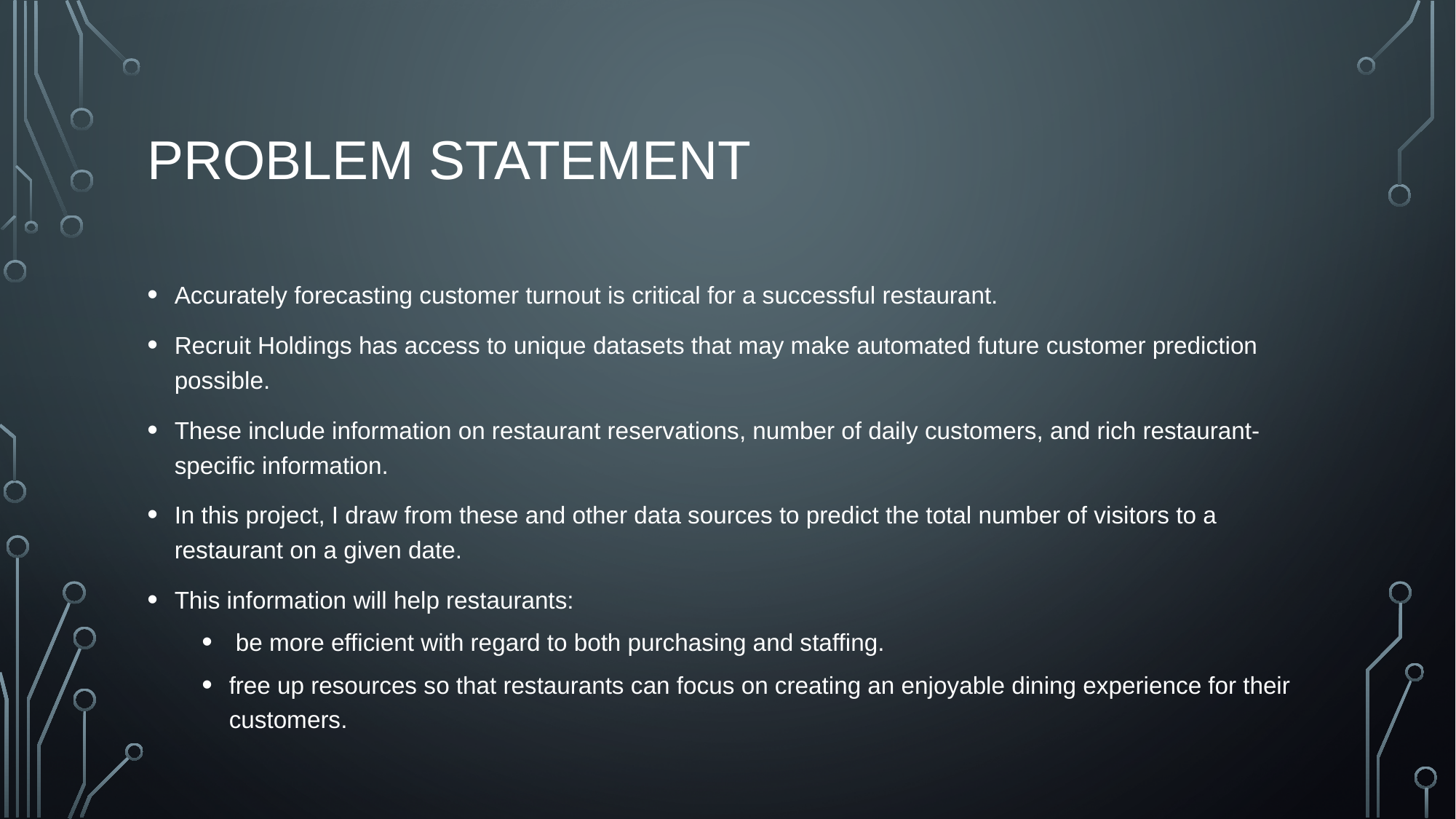

# Problem statement
Accurately forecasting customer turnout is critical for a successful restaurant.
Recruit Holdings has access to unique datasets that may make automated future customer prediction possible.
These include information on restaurant reservations, number of daily customers, and rich restaurant-specific information.
In this project, I draw from these and other data sources to predict the total number of visitors to a restaurant on a given date.
This information will help restaurants:
 be more efficient with regard to both purchasing and staffing.
free up resources so that restaurants can focus on creating an enjoyable dining experience for their customers.